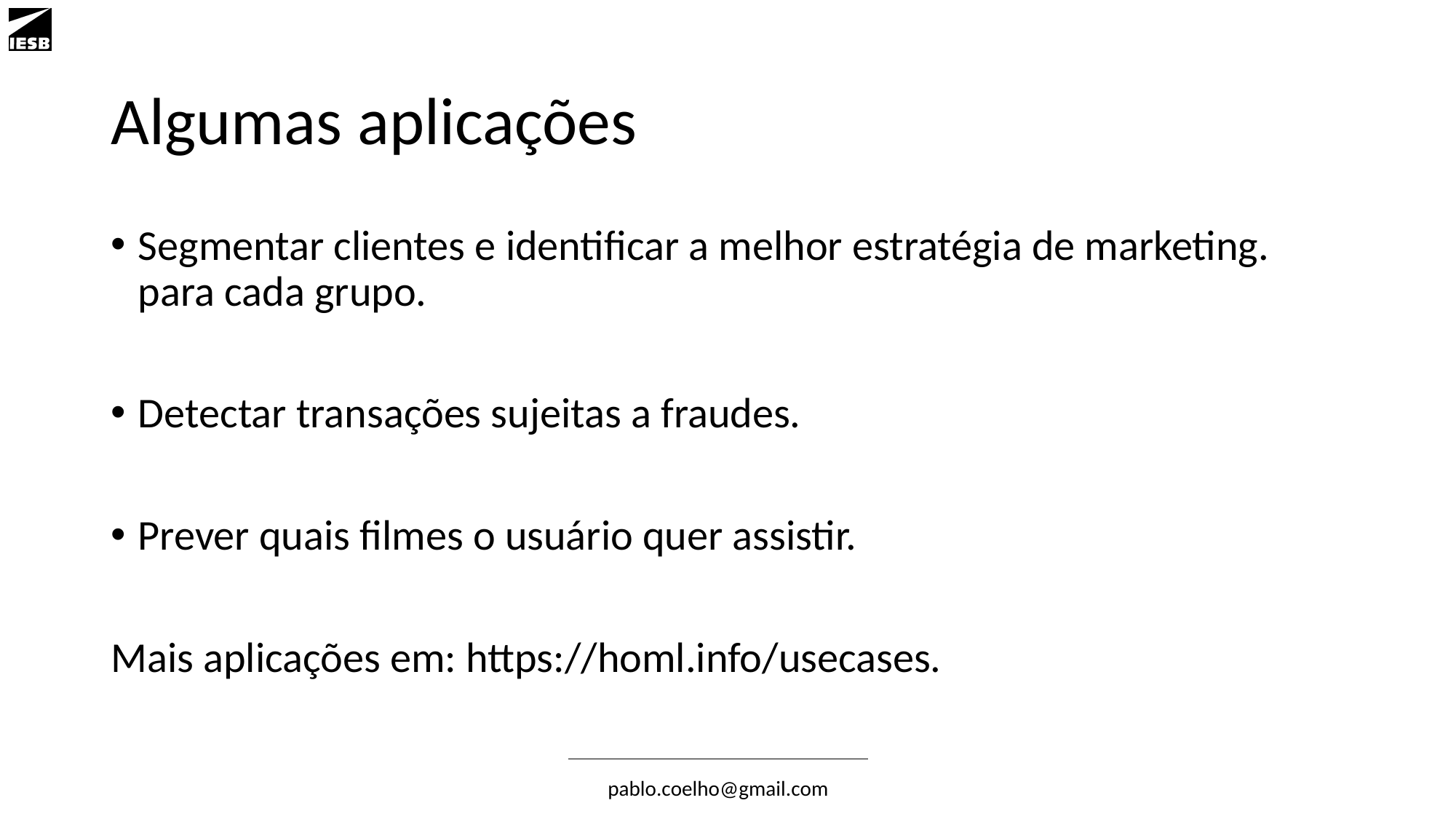

# Algumas aplicações
Segmentar clientes e identificar a melhor estratégia de marketing. para cada grupo.

Detectar transações sujeitas a fraudes.

Prever quais filmes o usuário quer assistir.

Mais aplicações em: https://homl.info/usecases.